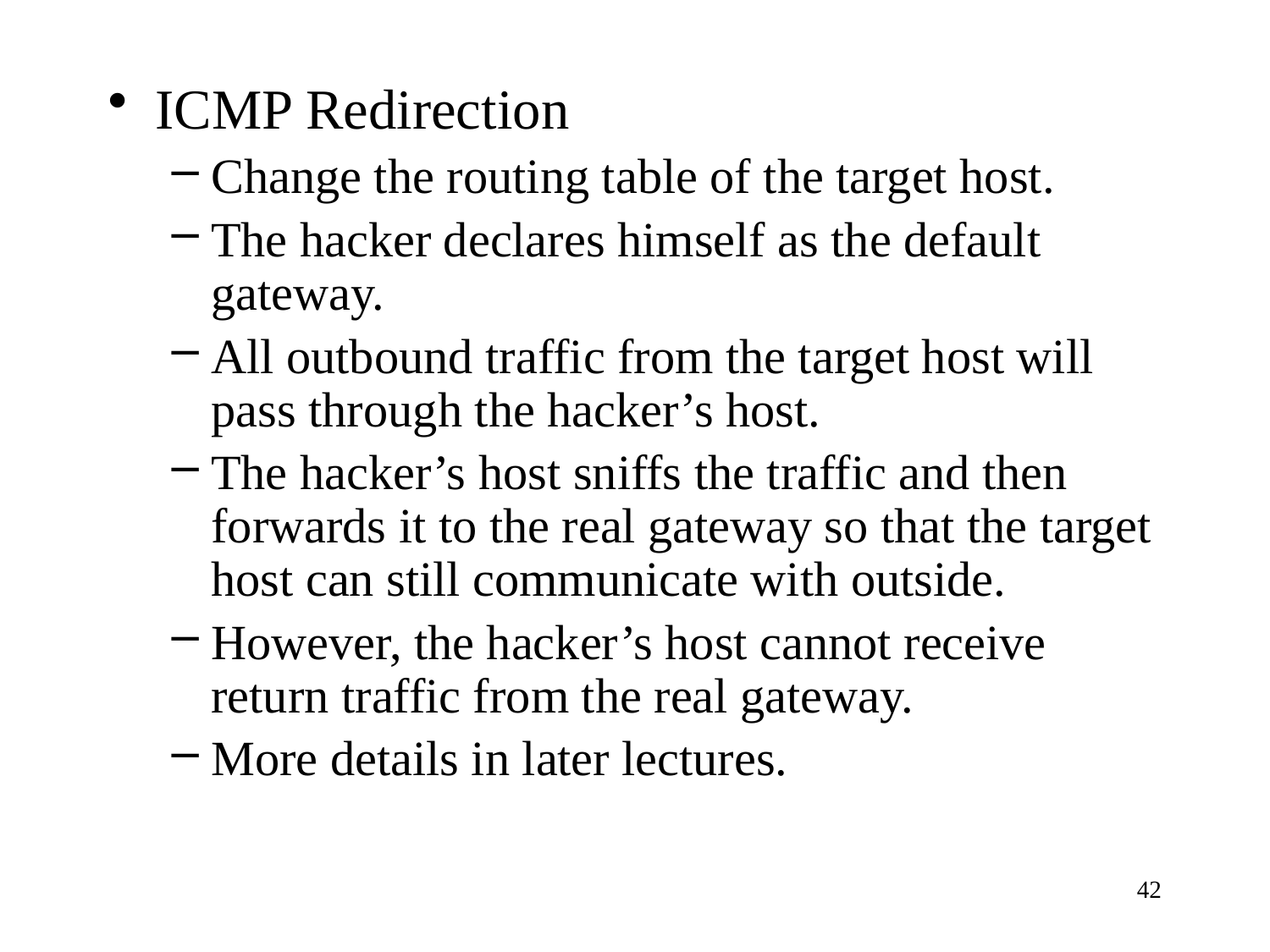

ICMP Redirection
Change the routing table of the target host.
The hacker declares himself as the default gateway.
All outbound traffic from the target host will pass through the hacker’s host.
The hacker’s host sniffs the traffic and then forwards it to the real gateway so that the target host can still communicate with outside.
However, the hacker’s host cannot receive return traffic from the real gateway.
More details in later lectures.
42